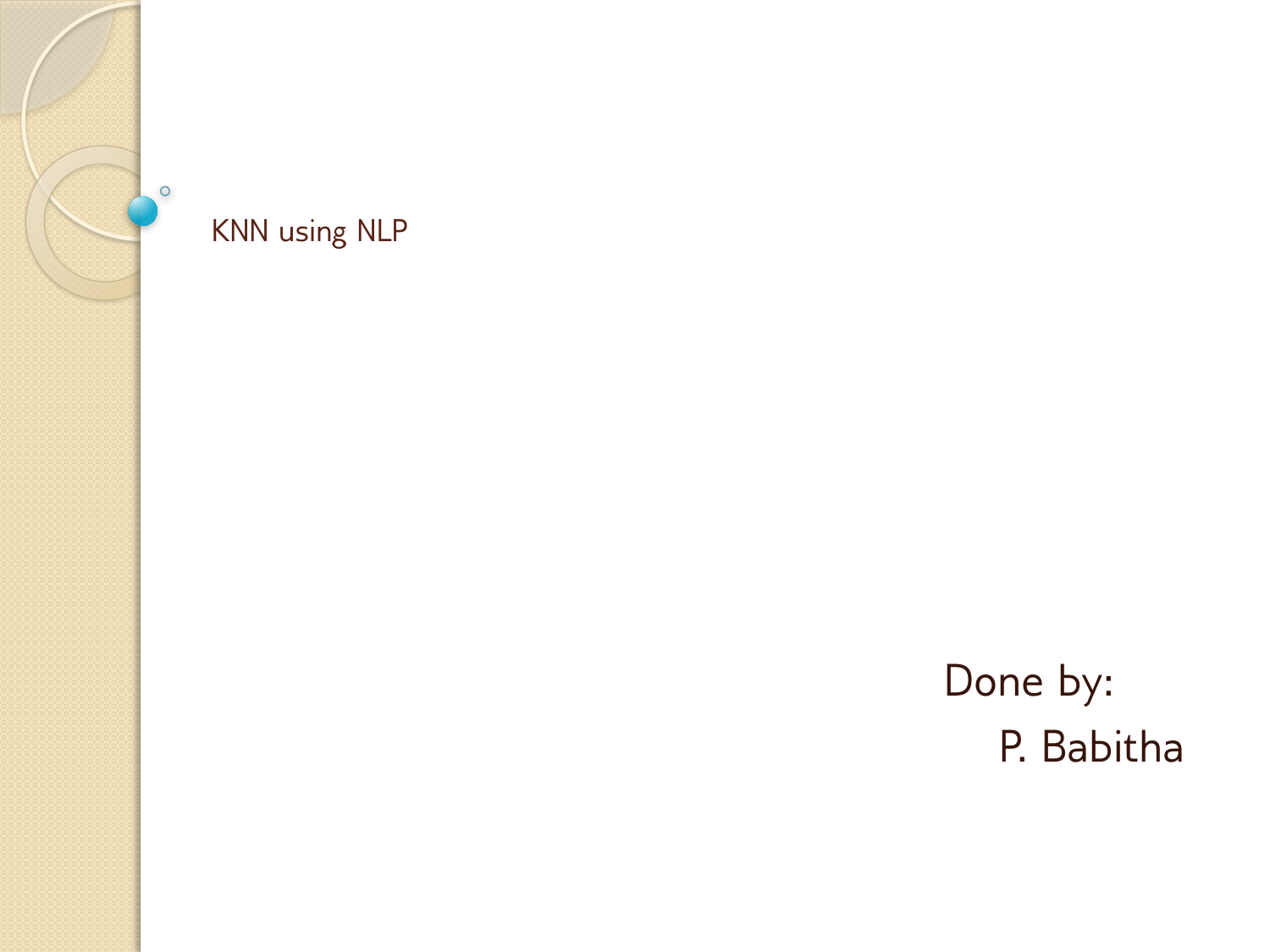

# KNN using NLP

                                                     Done by:
                                                         P. Babitha